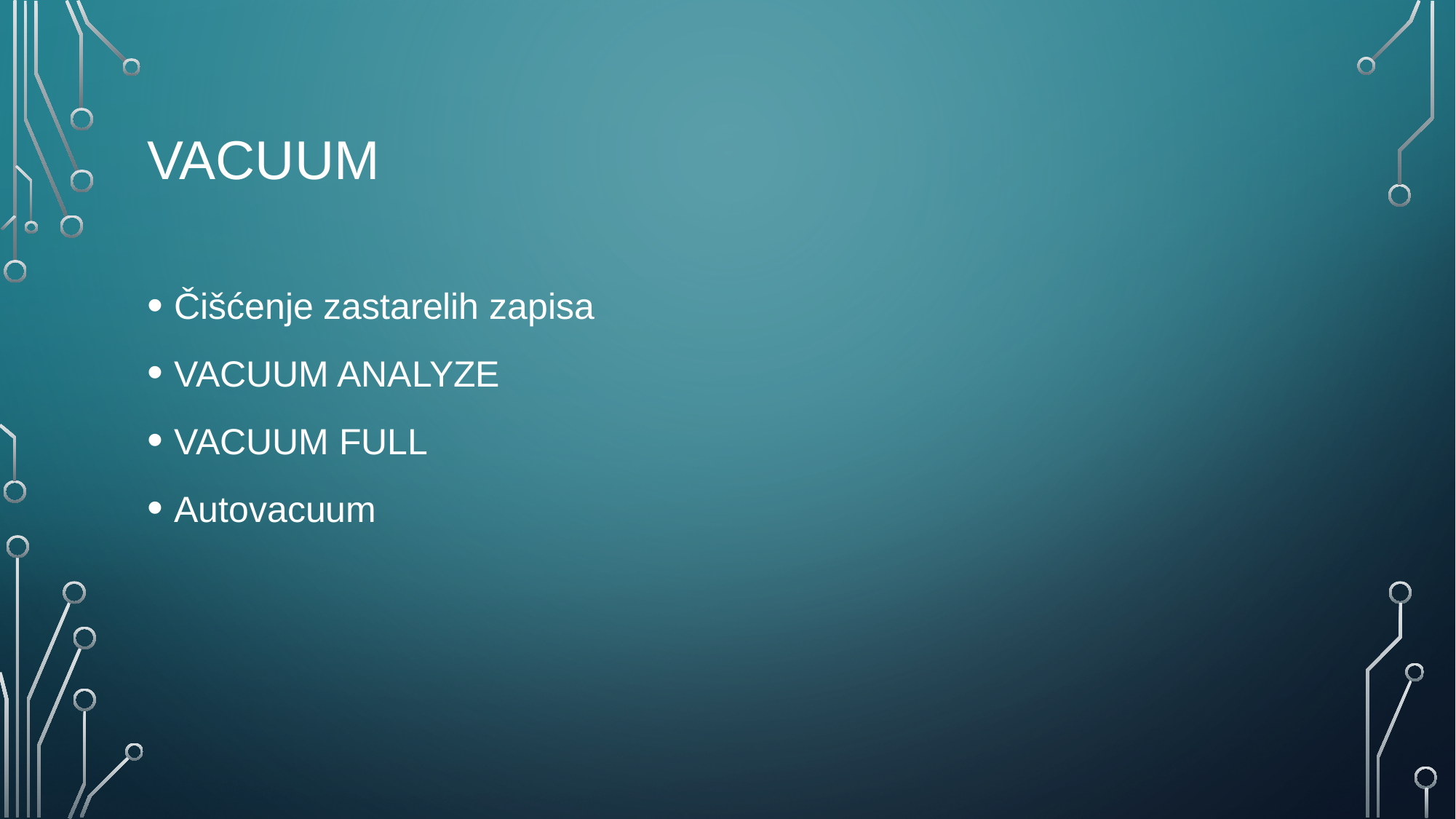

# VACUUM
Čišćenje zastarelih zapisa
VACUUM ANALYZE
VACUUM FULL
Autovacuum